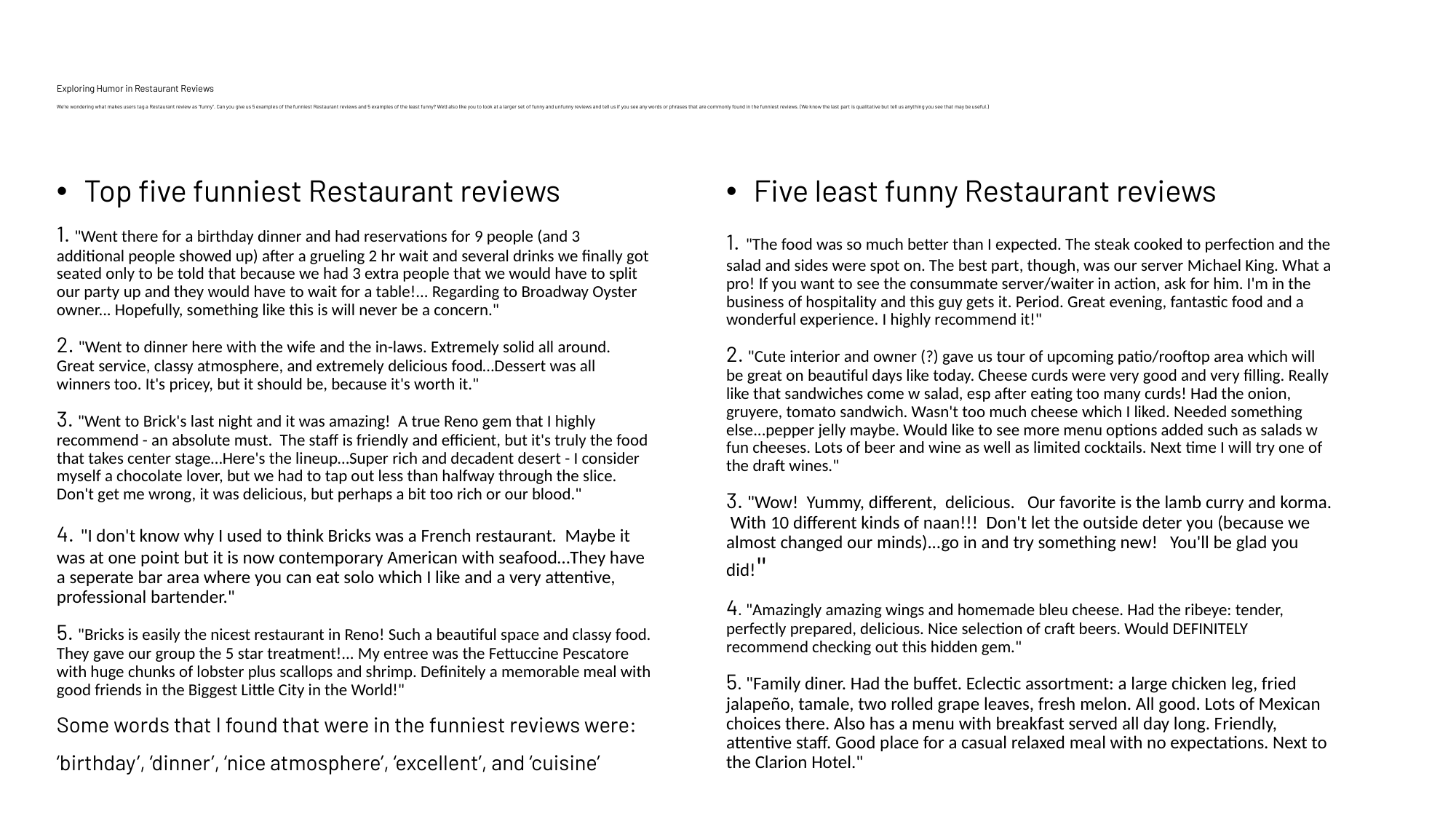

# Exploring Humor in Restaurant Reviews We’re wondering what makes users tag a Restaurant review as “funny”. Can you give us 5 examples of the funniest Restaurant reviews and 5 examples of the least funny? We’d also like you to look at a larger set of funny and unfunny reviews and tell us if you see any words or phrases that are commonly found in the funniest reviews. (We know the last part is qualitative but tell us anything you see that may be useful.)
Top five funniest Restaurant reviews
1. "Went there for a birthday dinner and had reservations for 9 people (and 3 additional people showed up) after a grueling 2 hr wait and several drinks we finally got seated only to be told that because we had 3 extra people that we would have to split our party up and they would have to wait for a table!... Regarding to Broadway Oyster owner... Hopefully, something like this is will never be a concern."
2. "Went to dinner here with the wife and the in-laws. Extremely solid all around. Great service, classy atmosphere, and extremely delicious food…Dessert was all winners too. It's pricey, but it should be, because it's worth it."
3. "Went to Brick's last night and it was amazing!  A true Reno gem that I highly recommend - an absolute must.  The staff is friendly and efficient, but it's truly the food that takes center stage…Here's the lineup…Super rich and decadent desert - I consider myself a chocolate lover, but we had to tap out less than halfway through the slice.  Don't get me wrong, it was delicious, but perhaps a bit too rich or our blood."
4. "I don't know why I used to think Bricks was a French restaurant.  Maybe it was at one point but it is now contemporary American with seafood…They have a seperate bar area where you can eat solo which I like and a very attentive, professional bartender."
5. "Bricks is easily the nicest restaurant in Reno! Such a beautiful space and classy food. They gave our group the 5 star treatment!... My entree was the Fettuccine Pescatore with huge chunks of lobster plus scallops and shrimp. Definitely a memorable meal with good friends in the Biggest Little City in the World!"
Some words that I found that were in the funniest reviews were:
‘birthday’, ‘dinner’, ‘nice atmosphere’, ‘excellent’, and ‘cuisine’

Five least funny Restaurant reviews
1. "The food was so much better than I expected. The steak cooked to perfection and the salad and sides were spot on. The best part, though, was our server Michael King. What a pro! If you want to see the consummate server/waiter in action, ask for him. I'm in the business of hospitality and this guy gets it. Period. Great evening, fantastic food and a wonderful experience. I highly recommend it!"
2. "Cute interior and owner (?) gave us tour of upcoming patio/rooftop area which will be great on beautiful days like today. Cheese curds were very good and very filling. Really like that sandwiches come w salad, esp after eating too many curds! Had the onion, gruyere, tomato sandwich. Wasn't too much cheese which I liked. Needed something else...pepper jelly maybe. Would like to see more menu options added such as salads w fun cheeses. Lots of beer and wine as well as limited cocktails. Next time I will try one of the draft wines."
3. "Wow!  Yummy, different,  delicious.   Our favorite is the lamb curry and korma.  With 10 different kinds of naan!!!  Don't let the outside deter you (because we almost changed our minds)...go in and try something new!   You'll be glad you did!"
4. "Amazingly amazing wings and homemade bleu cheese. Had the ribeye: tender, perfectly prepared, delicious. Nice selection of craft beers. Would DEFINITELY recommend checking out this hidden gem."
5. "Family diner. Had the buffet. Eclectic assortment: a large chicken leg, fried jalapeño, tamale, two rolled grape leaves, fresh melon. All good. Lots of Mexican choices there. Also has a menu with breakfast served all day long. Friendly, attentive staff. Good place for a casual relaxed meal with no expectations. Next to the Clarion Hotel."